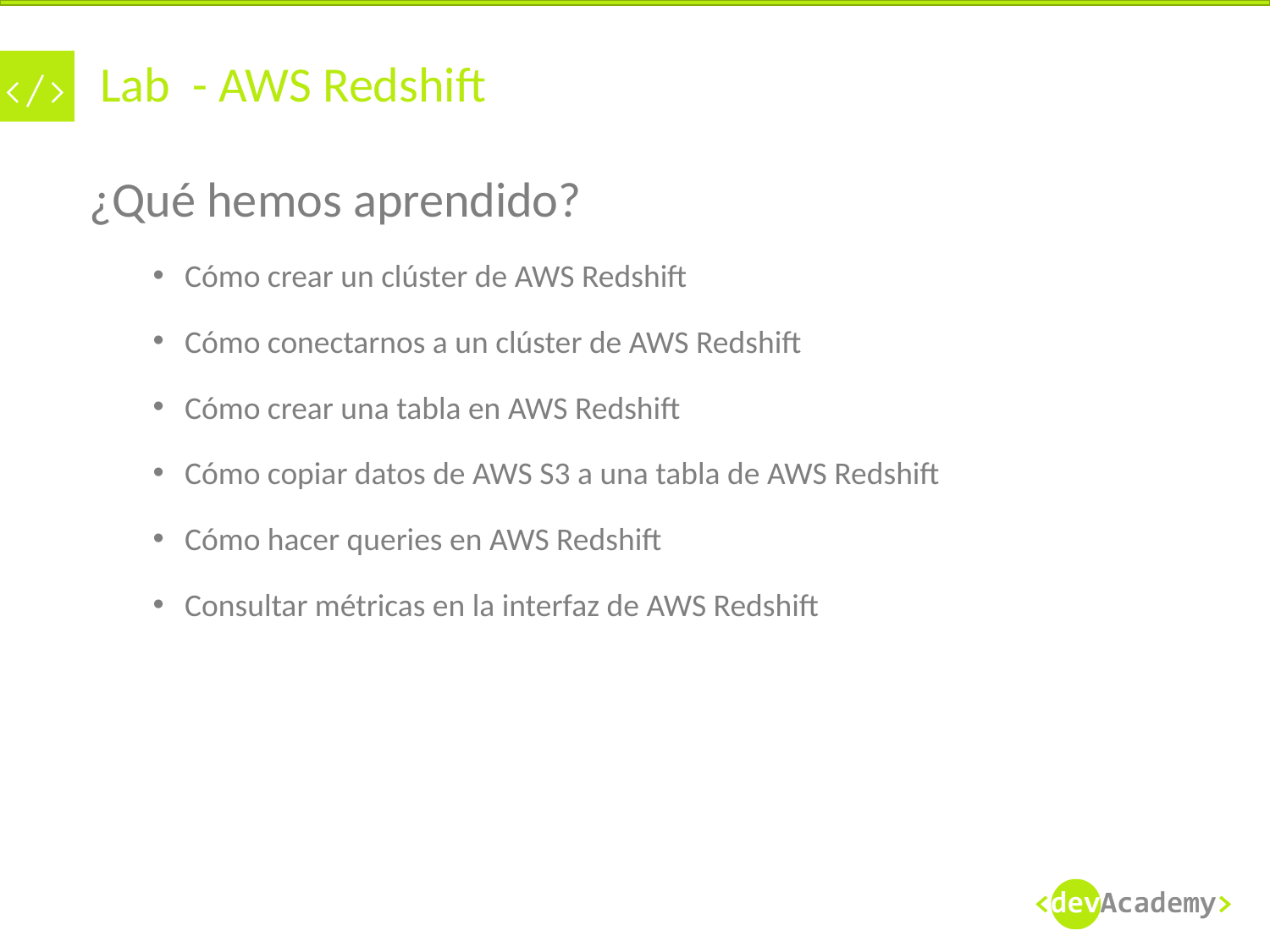

# Lab  - AWS Redshift
¿Qué hemos aprendido?
Cómo crear un clúster de AWS Redshift
Cómo conectarnos a un clúster de AWS Redshift
Cómo crear una tabla en AWS Redshift
Cómo copiar datos de AWS S3 a una tabla de AWS Redshift
Cómo hacer queries en AWS Redshift
Consultar métricas en la interfaz de AWS Redshift